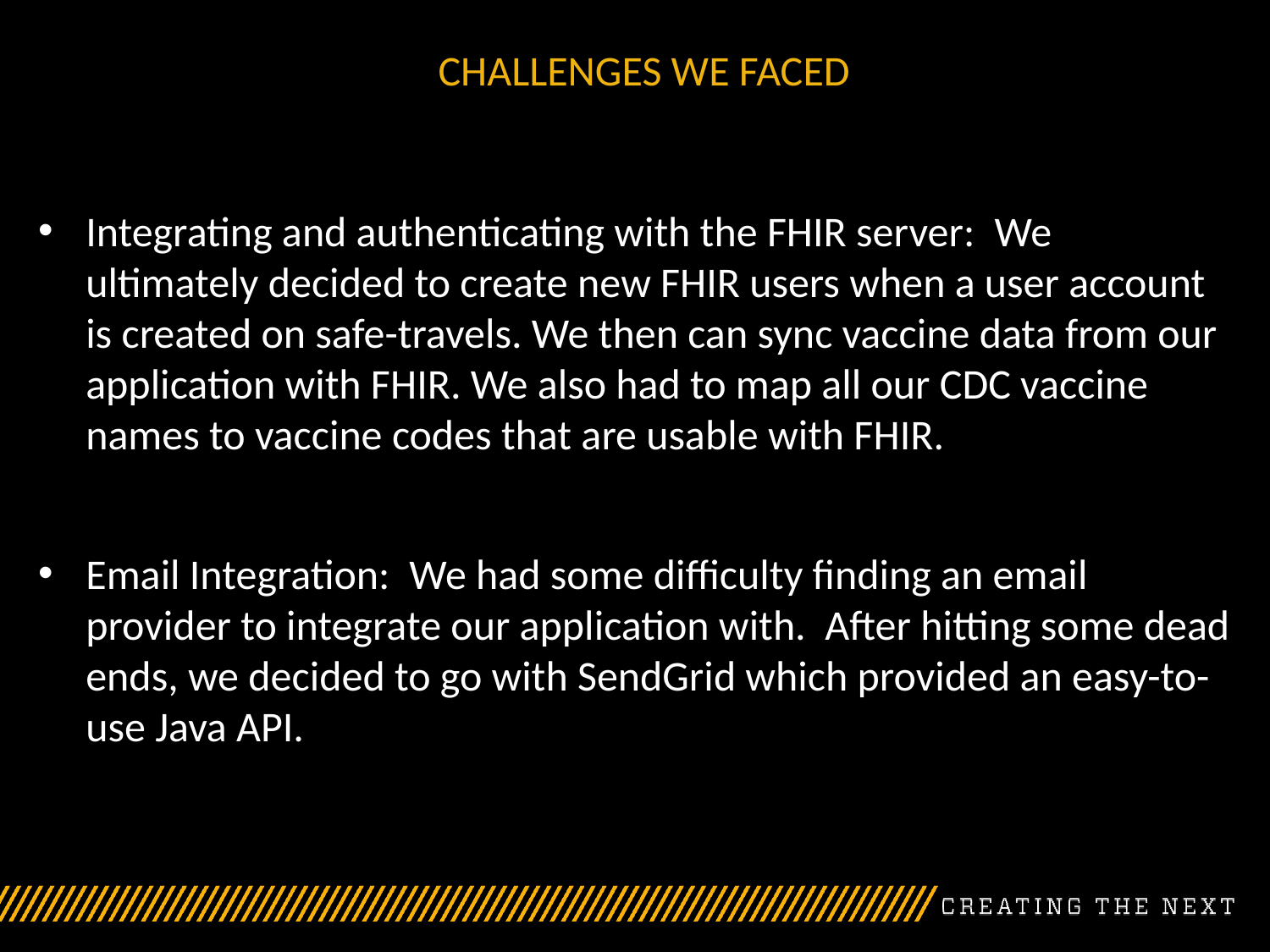

# CHALLENGES WE FACED

Integrating and authenticating with the FHIR server:  We ultimately decided to create new FHIR users when a user account is created on safe-travels. We then can sync vaccine data from our application with FHIR. We also had to map all our CDC vaccine names to vaccine codes that are usable with FHIR.

Email Integration:  We had some difficulty finding an email provider to integrate our application with.  After hitting some dead ends, we decided to go with SendGrid which provided an easy-to-use Java API.